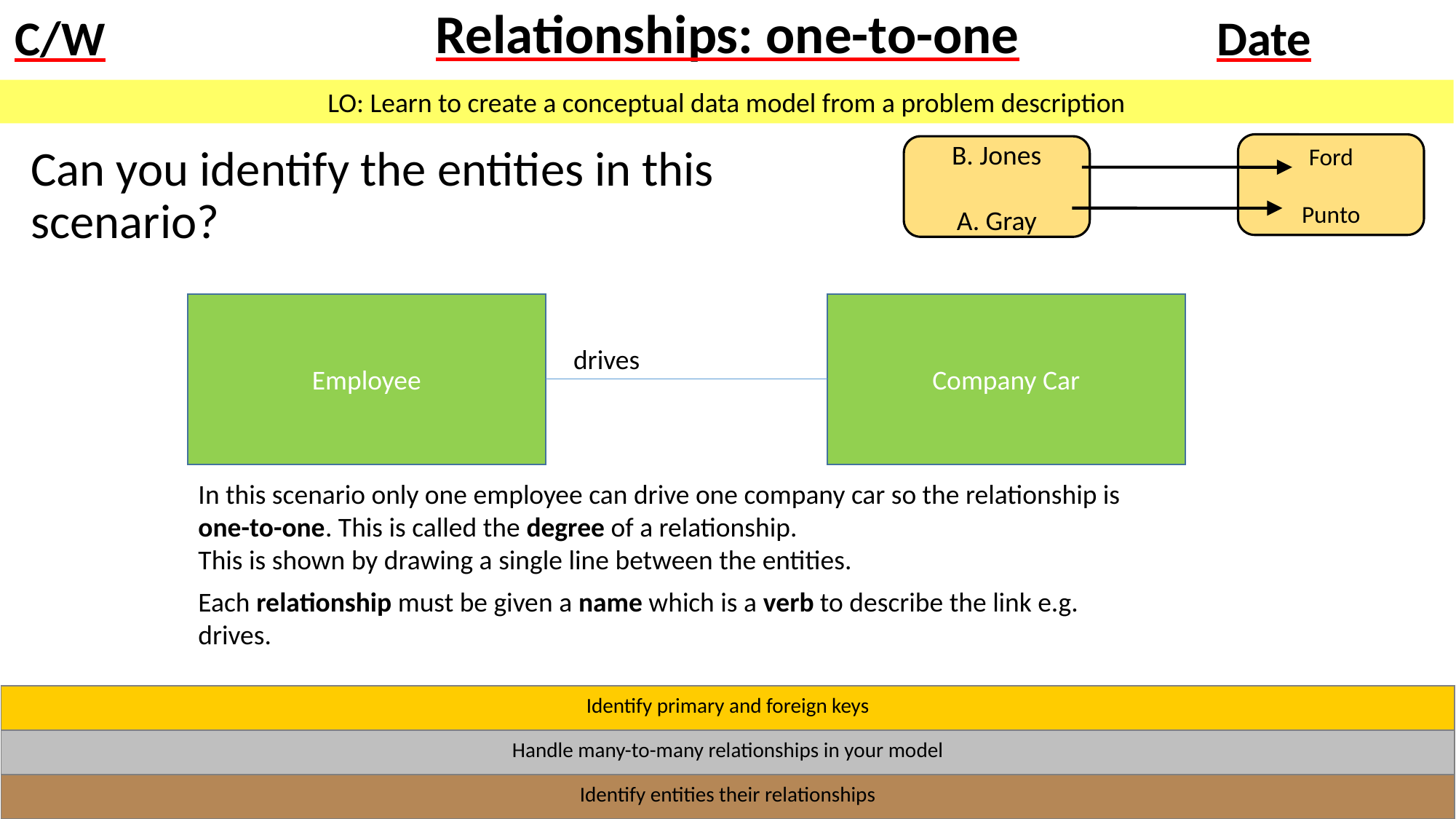

# Relationships: one-to-one
Ford

Punto
B. Jones

A. Gray

Can you identify the entities in this scenario?

Employee
Company Car
drives
In this scenario only one employee can drive one company car so the relationship is one-to-one. This is called the degree of a relationship.
This is shown by drawing a single line between the entities.
Each relationship must be given a name which is a verb to describe the link e.g. drives.